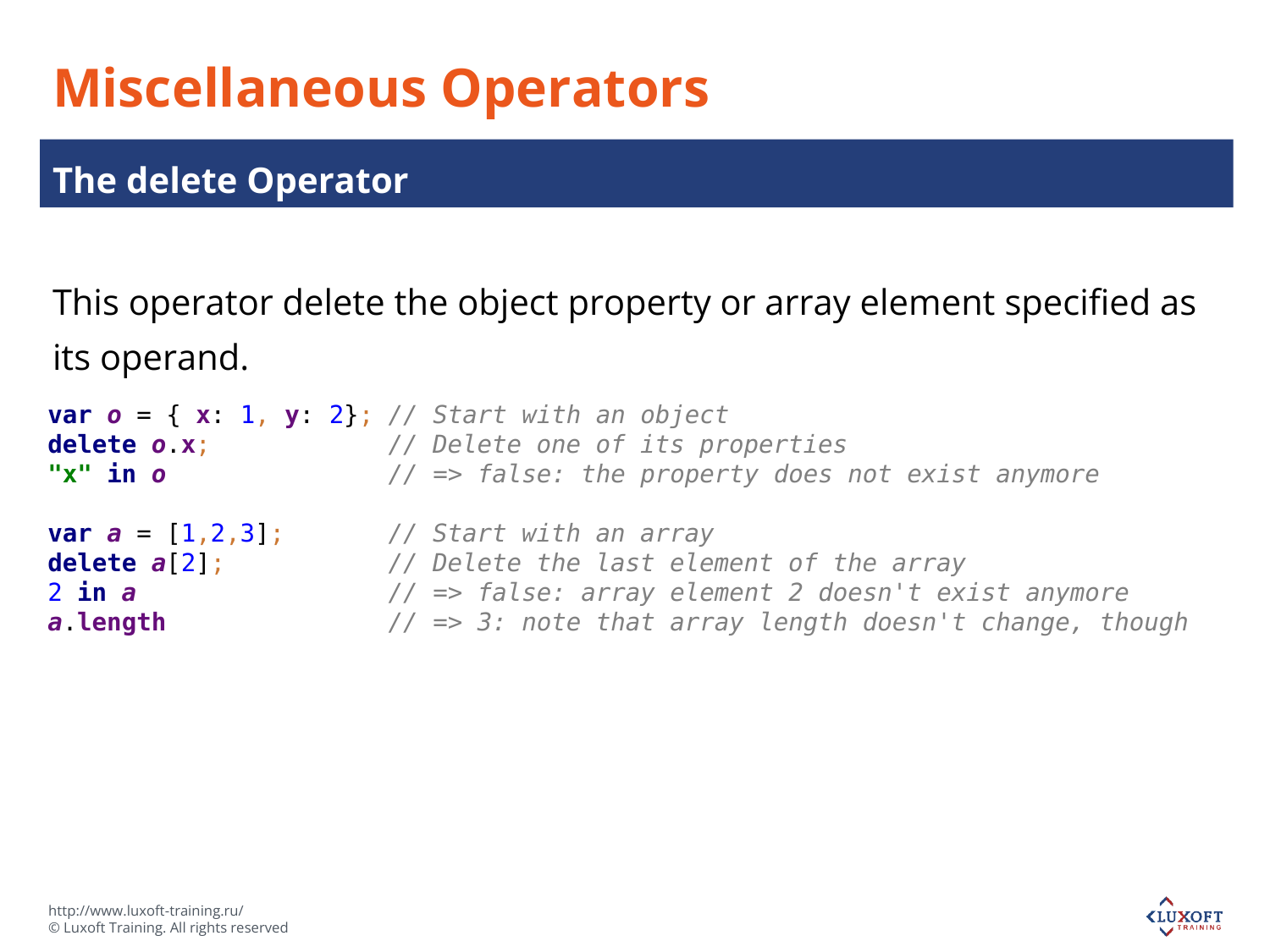

# Miscellaneous Operators
The delete Operator

This operator delete the object property or array element specified as its operand.
var o = { x: 1, y: 2}; // Start with an object
delete o.x;            // Delete one of its properties
"x" in o               // => false: the property does not exist anymore
var a = [1,2,3];       // Start with an array
delete a[2];           // Delete the last element of the array
2 in a                 // => false: array element 2 doesn't exist anymore
a.length               // => 3: note that array length doesn't change, though